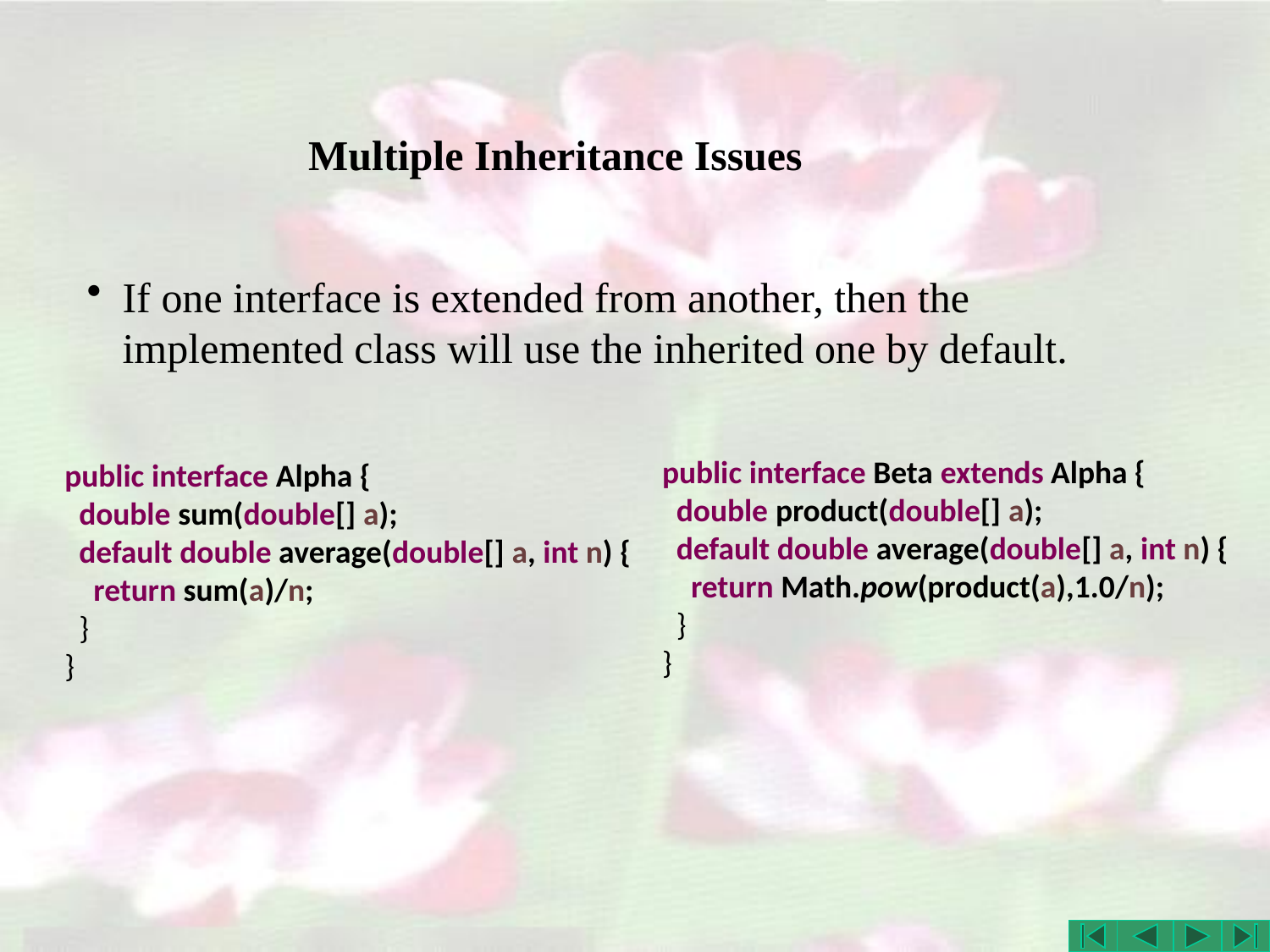

# Multiple Inheritance Issues
If one interface is extended from another, then the implemented class will use the inherited one by default.
public interface Beta extends Alpha {
  double product(double[] a);
  default double average(double[] a, int n) {
    return Math.pow(product(a),1.0/n);
  }
}
public interface Alpha {
  double sum(double[] a);
  default double average(double[] a, int n) {
    return sum(a)/n;
  }
}